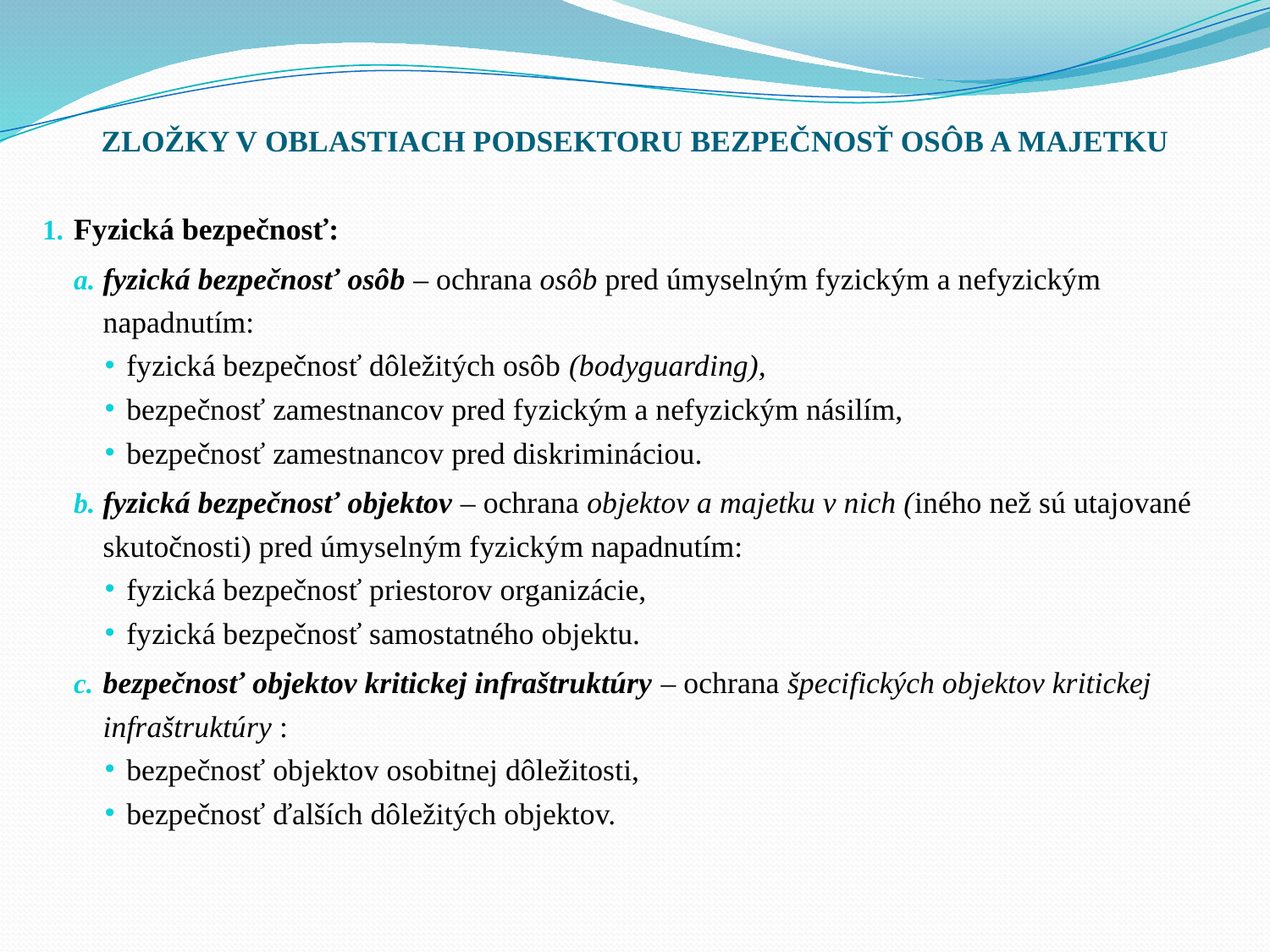

# ZLOŽKY V OBLASTIACH PODSEKTORU BEZPEČNOSŤ OSÔB A MAJETKU
Fyzická bezpečnosť:
fyzická bezpečnosť osôb – ochrana osôb pred úmyselným fyzickým a nefyzickým napadnutím:
fyzická bezpečnosť dôležitých osôb (bodyguarding),
bezpečnosť zamestnancov pred fyzickým a nefyzickým násilím,
bezpečnosť zamestnancov pred diskrimináciou.
fyzická bezpečnosť objektov – ochrana objektov a majetku v nich (iného než sú utajované skutočnosti) pred úmyselným fyzickým napadnutím:
fyzická bezpečnosť priestorov organizácie,
fyzická bezpečnosť samostatného objektu.
bezpečnosť objektov kritickej infraštruktúry – ochrana špecifických objektov kritickej infraštruktúry :
bezpečnosť objektov osobitnej dôležitosti,
bezpečnosť ďalších dôležitých objektov.